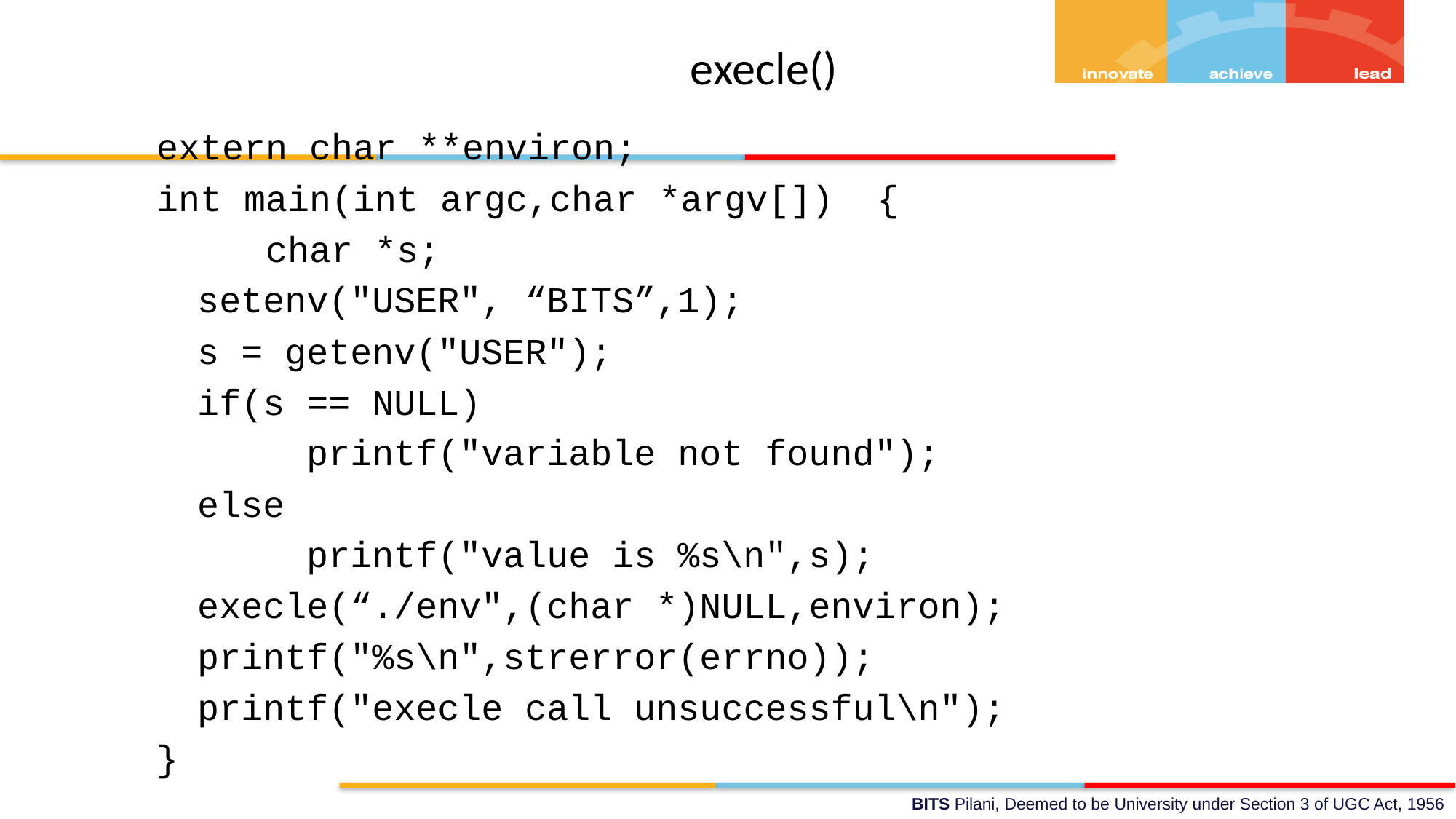

# execle()
extern char **environ;
int main(int argc,char *argv[])  {
     char *s;
	setenv("USER", “BITS”,1);
	s = getenv("USER");
	if(s == NULL)
		printf("variable not found");
	else
		printf("value is %s\n",s);
	execle(“./env",(char *)NULL,environ);
	printf("%s\n",strerror(errno));
	printf("execle call unsuccessful\n");
}